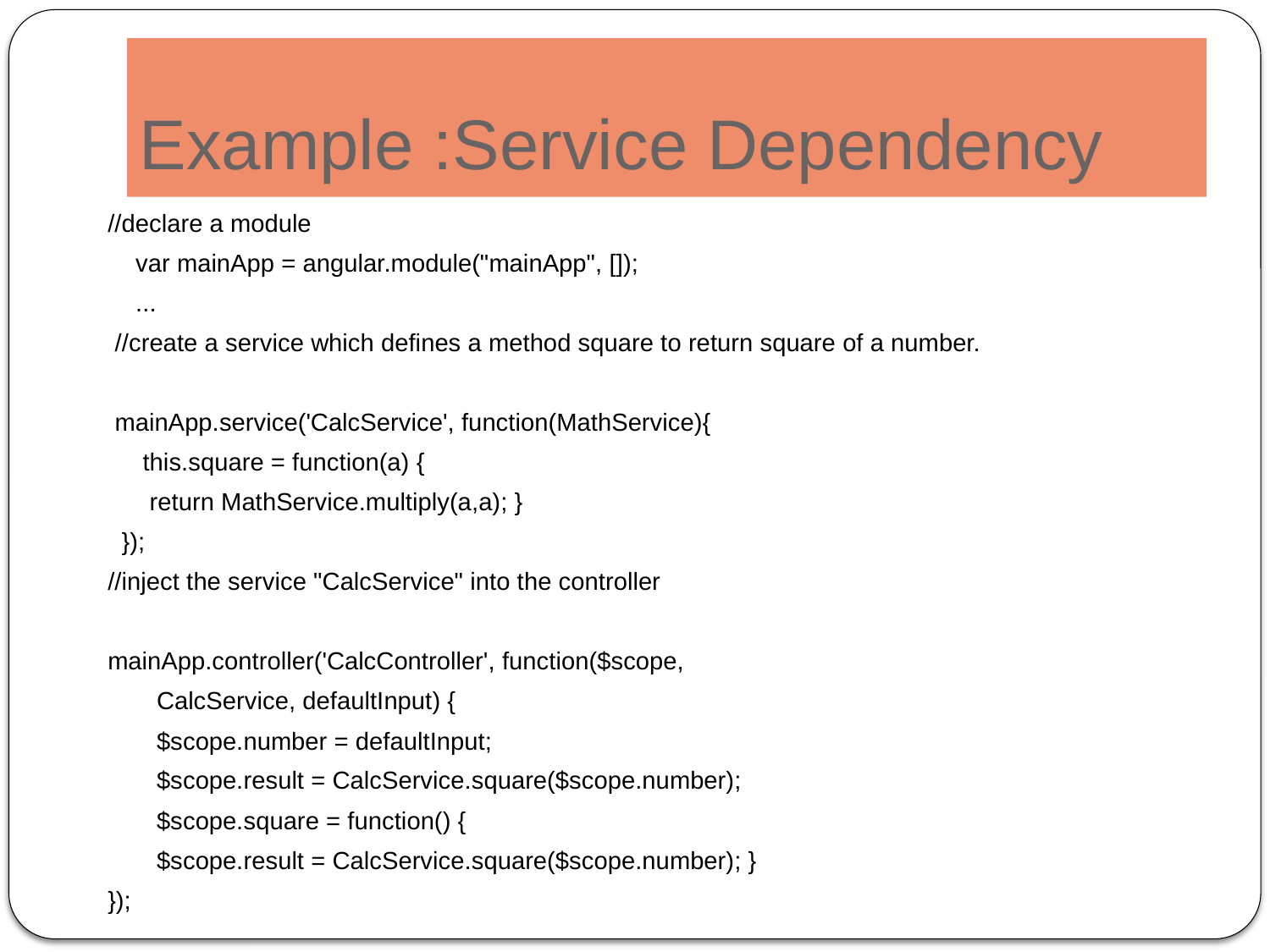

# Example :Service Dependency
//declare a module
    var mainApp = angular.module("mainApp", []);
    ...
 //create a service which defines a method square to return square of a number.

 mainApp.service('CalcService', function(MathService){
     this.square = function(a) {
      return MathService.multiply(a,a); }
  });
//inject the service "CalcService" into the controller

mainApp.controller('CalcController', function($scope,
       CalcService, defaultInput) {
       $scope.number = defaultInput;
       $scope.result = CalcService.square($scope.number);
       $scope.square = function() {
       $scope.result = CalcService.square($scope.number); }
});